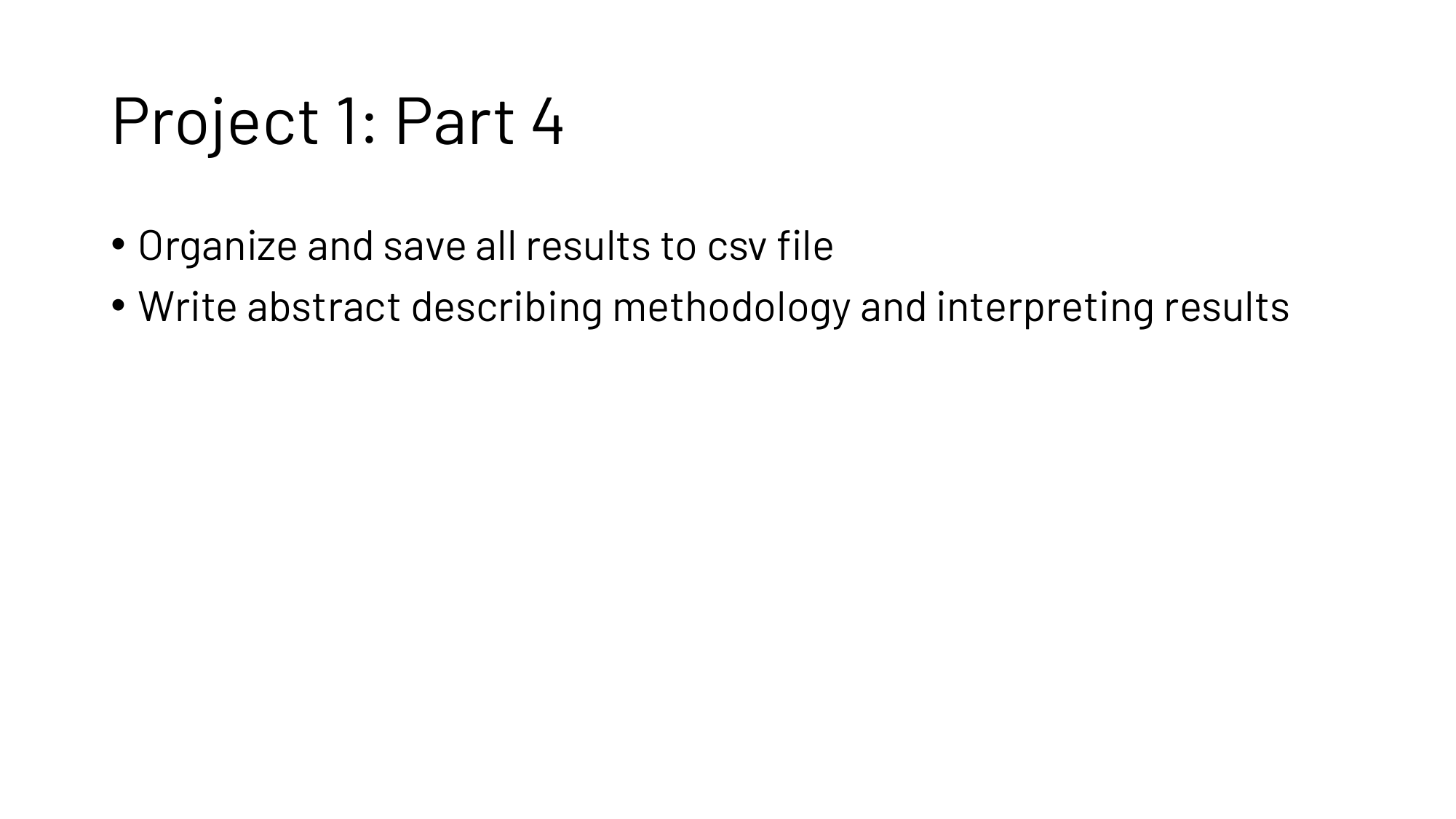

# Project 1: Part 4
Organize and save all results to csv file
Write abstract describing methodology and interpreting results